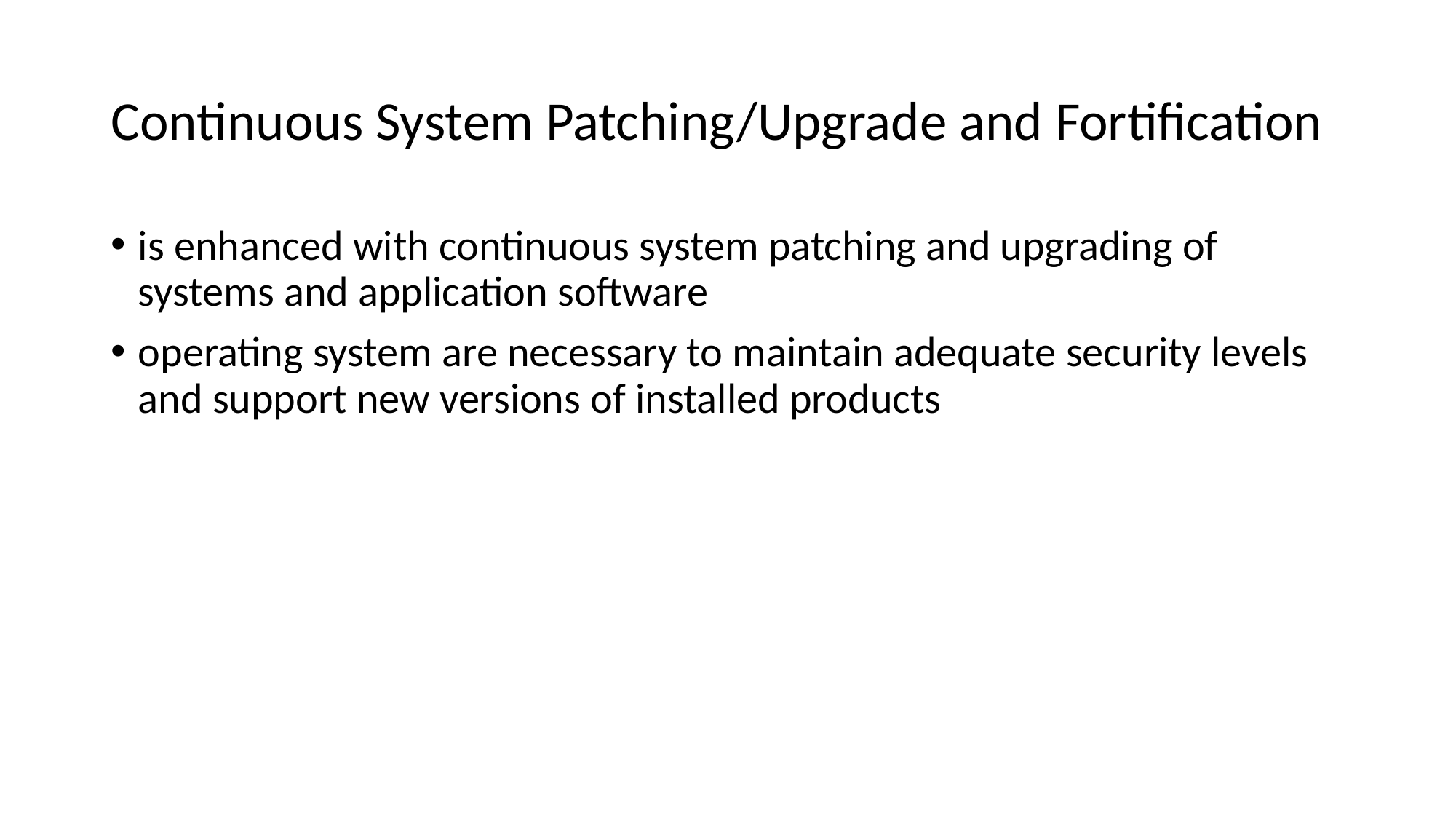

# Continuous System Patching/Upgrade and Fortification
is enhanced with continuous system patching and upgrading of systems and application software
operating system are necessary to maintain adequate security levels and support new versions of installed products